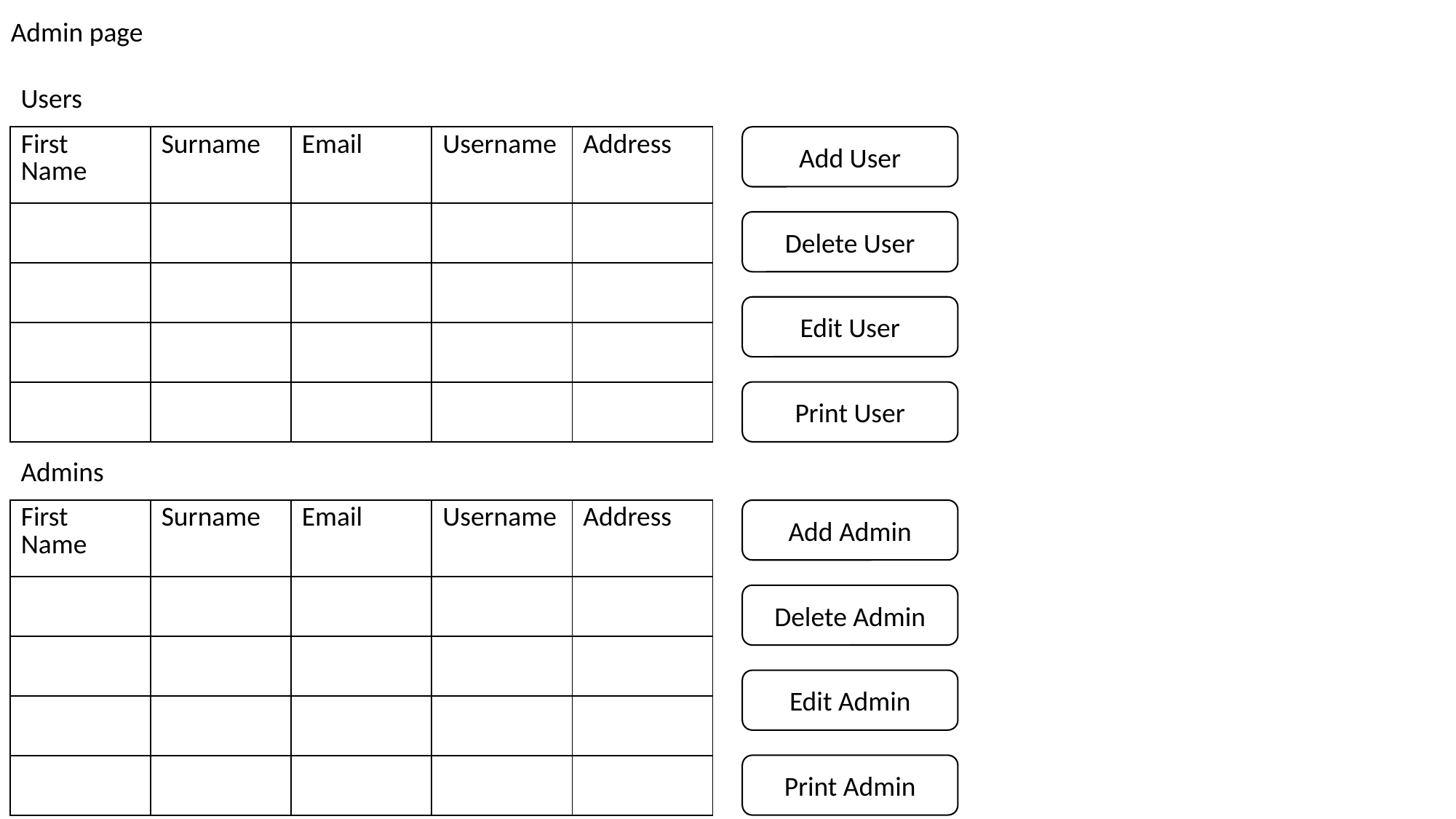

Admin page
Users
| First Name | Surname | Email | Username | Address |
| --- | --- | --- | --- | --- |
|  |  |  |  |  |
|  |  |  |  |  |
|  |  |  |  |  |
|  |  |  |  |  |
Add User
Delete User
Edit User
Print User
Admins
| First Name | Surname | Email | Username | Address |
| --- | --- | --- | --- | --- |
|  |  |  |  |  |
|  |  |  |  |  |
|  |  |  |  |  |
|  |  |  |  |  |
Add Admin
Delete Admin
Edit Admin
Print Admin